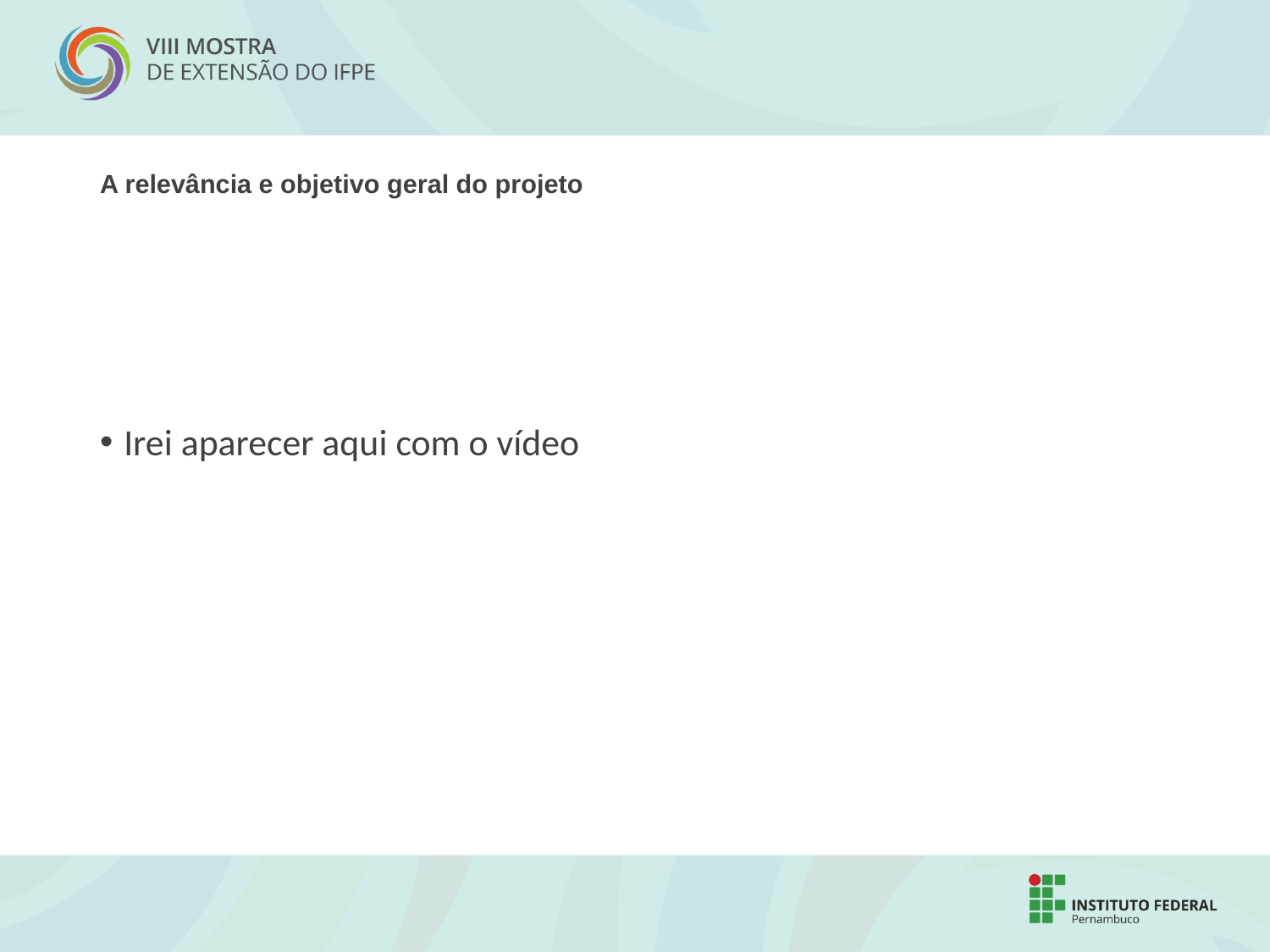

# A relevância e objetivo geral do projeto

Irei aparecer aqui com o vídeo